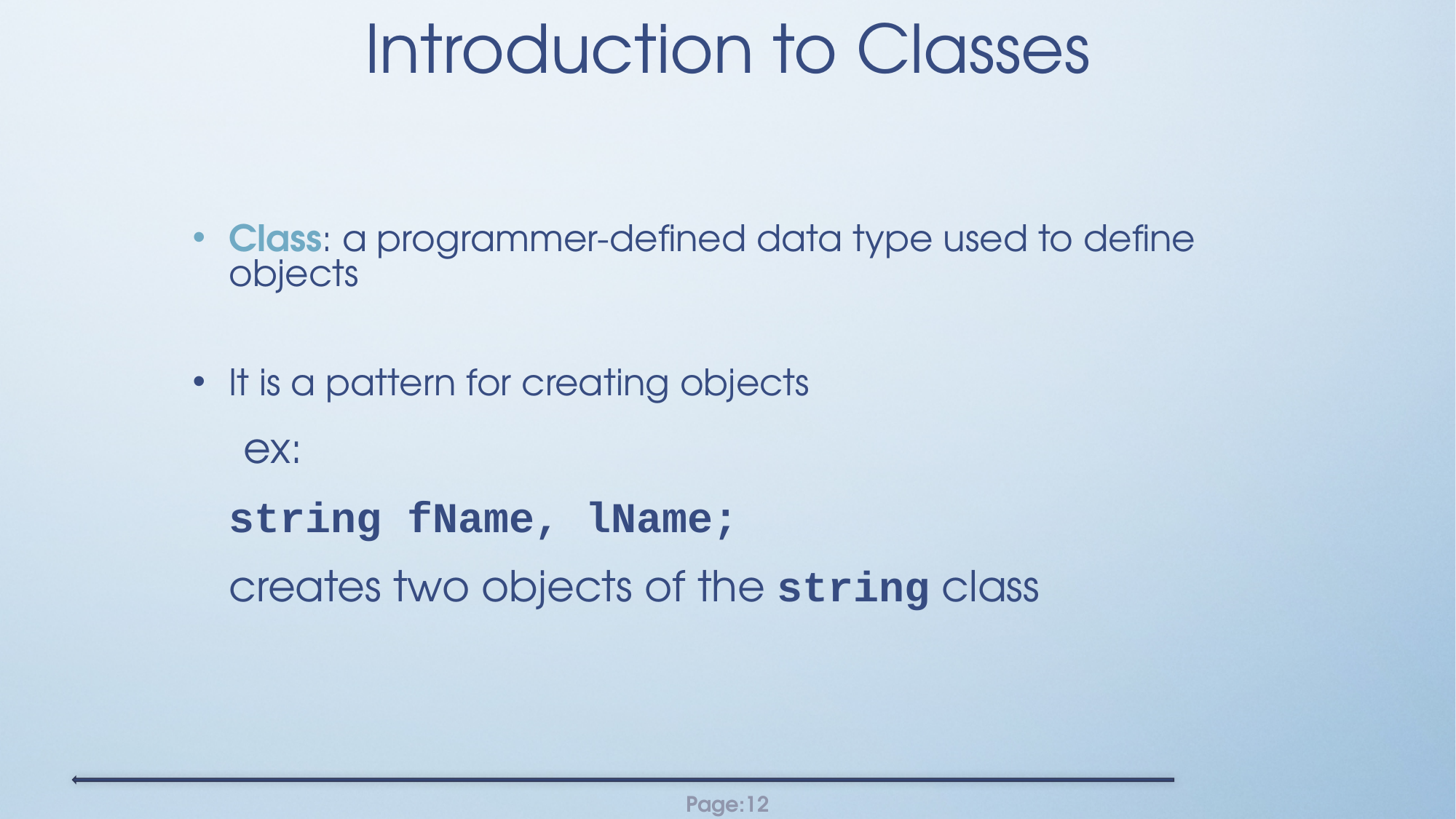

# Introduction to Classes
Class: a programmer-defined data type used to define objects

It is a pattern for creating objects
  ex:
	string fName, lName;
	creates two objects of the string class